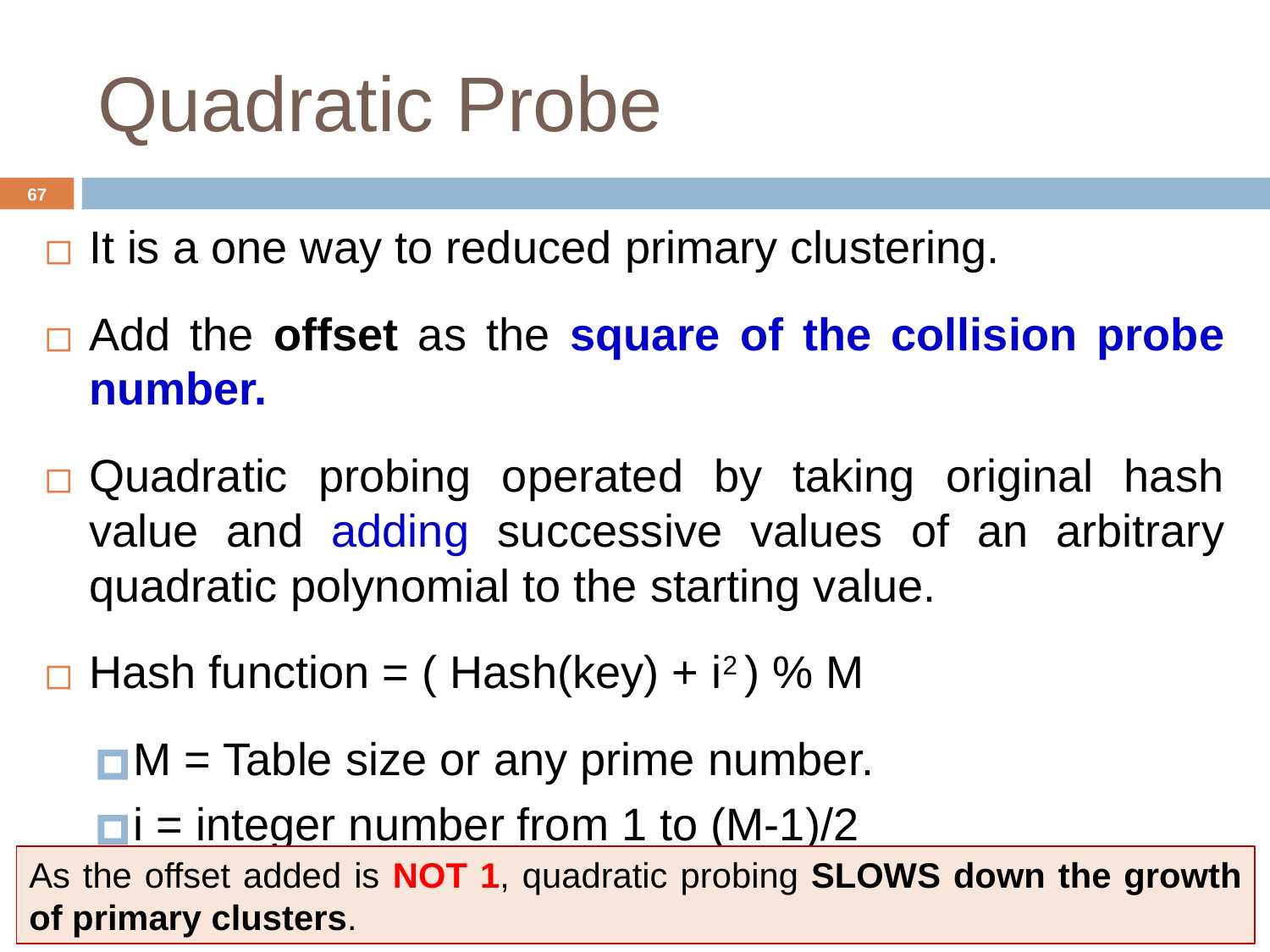

# Quadratic Probe
67
It is a one way to reduced primary clustering.
Add the offset as the square of the collision probe number.
Quadratic probing operated by taking original hash value and adding successive values of an arbitrary quadratic polynomial to the starting value.
Hash function = ( Hash(key) + i2 ) % M
M = Table size or any prime number.
i = integer number from 1 to (M-1)/2
As the offset added is NOT 1, quadratic probing SLOWS down the growth of primary clusters.